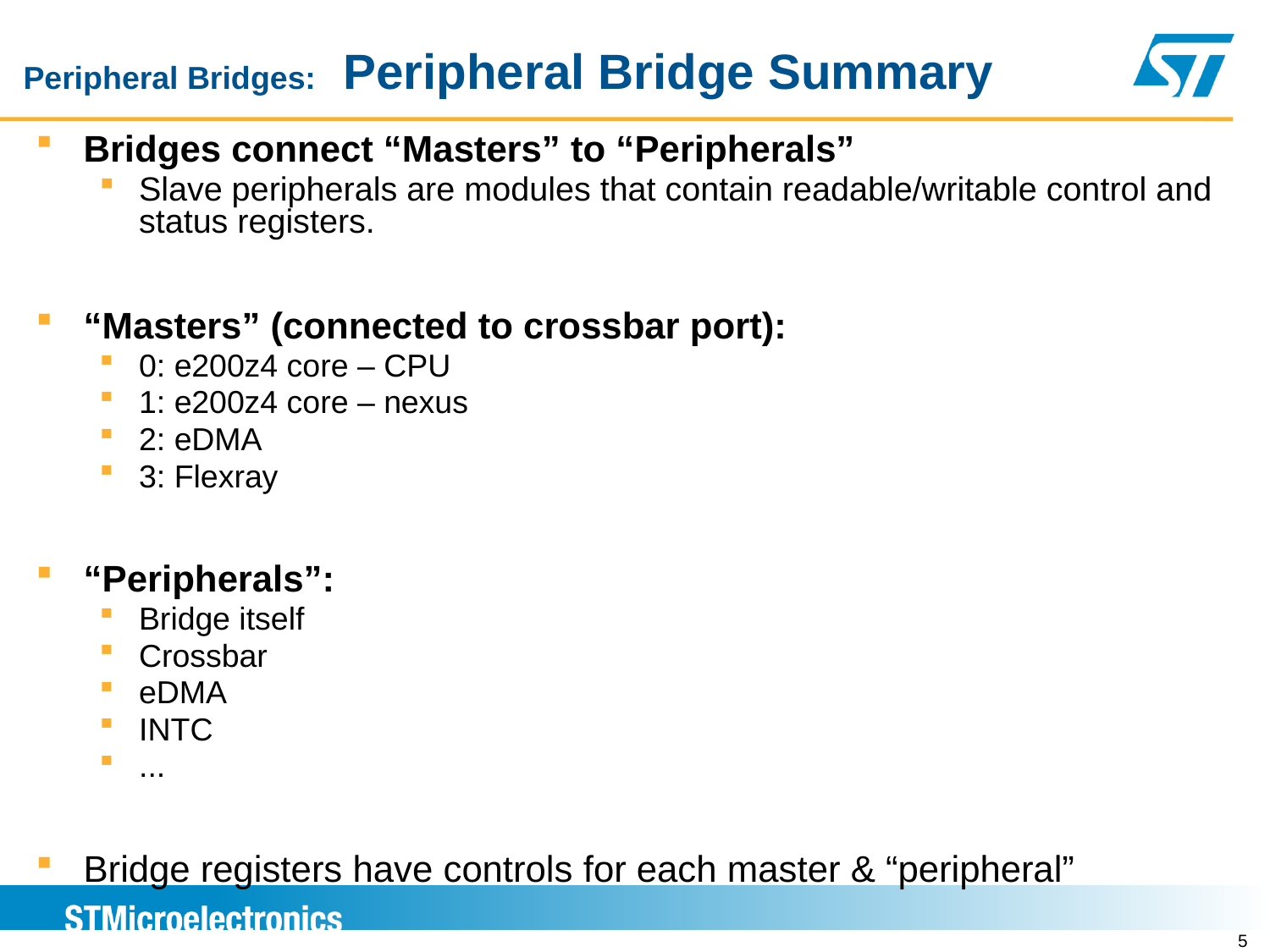

# Peripheral Bridges:  Peripheral Bridge Summary
Bridges connect “Masters” to “Peripherals”
Slave peripherals are modules that contain readable/writable control and status registers.

“Masters” (connected to crossbar port):
0: e200z4 core – CPU
1: e200z4 core – nexus
2: eDMA
3: Flexray

“Peripherals”:
Bridge itself
Crossbar
eDMA
INTC
...

Bridge registers have controls for each master & “peripheral”

5